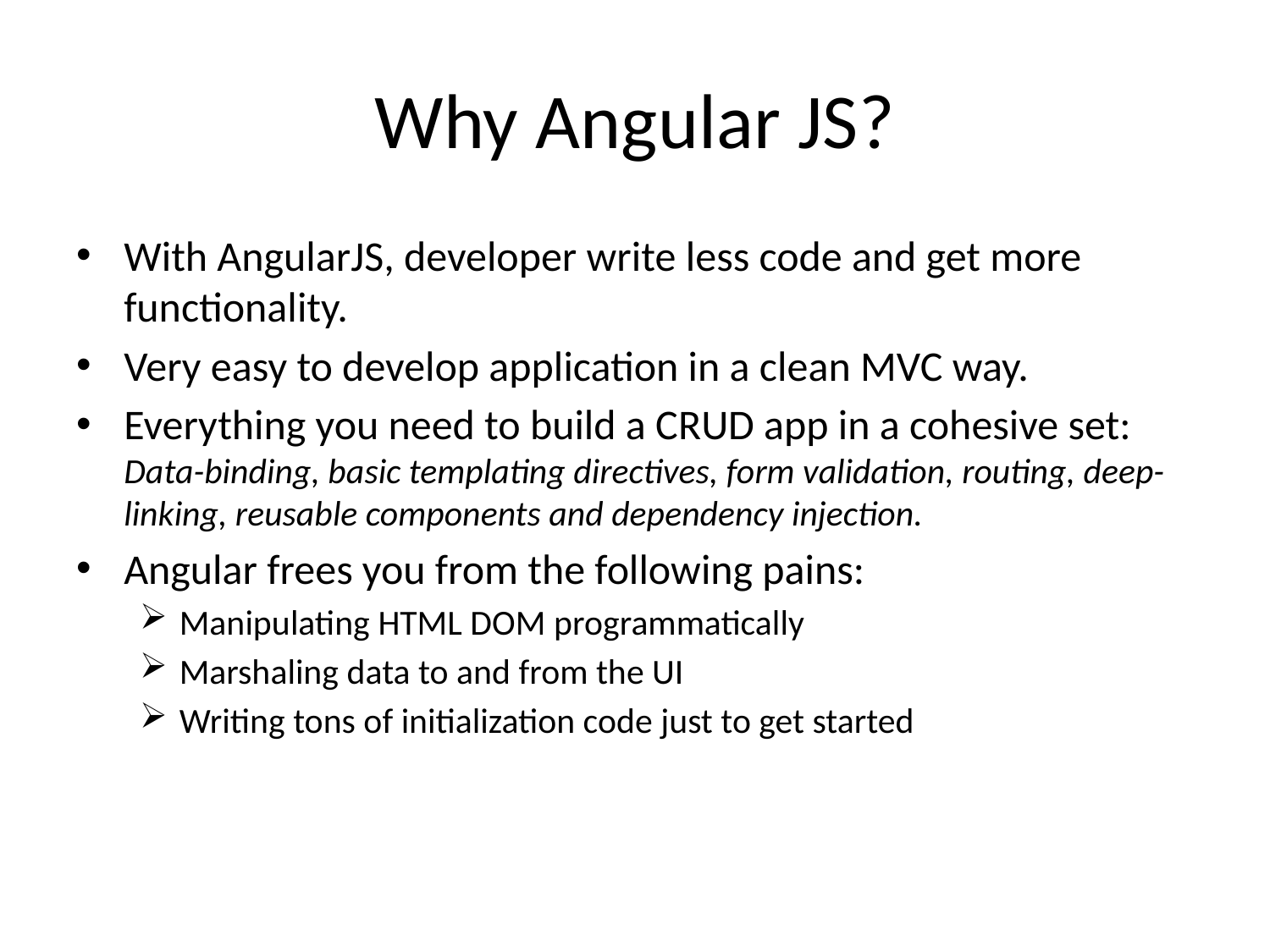

# Why Angular JS?
With AngularJS, developer write less code and get more functionality.
Very easy to develop application in a clean MVC way.
Everything you need to build a CRUD app in a cohesive set: Data-binding, basic templating directives, form validation, routing, deep-linking, reusable components and dependency injection.
Angular frees you from the following pains:
Manipulating HTML DOM programmatically
Marshaling data to and from the UI
Writing tons of initialization code just to get started